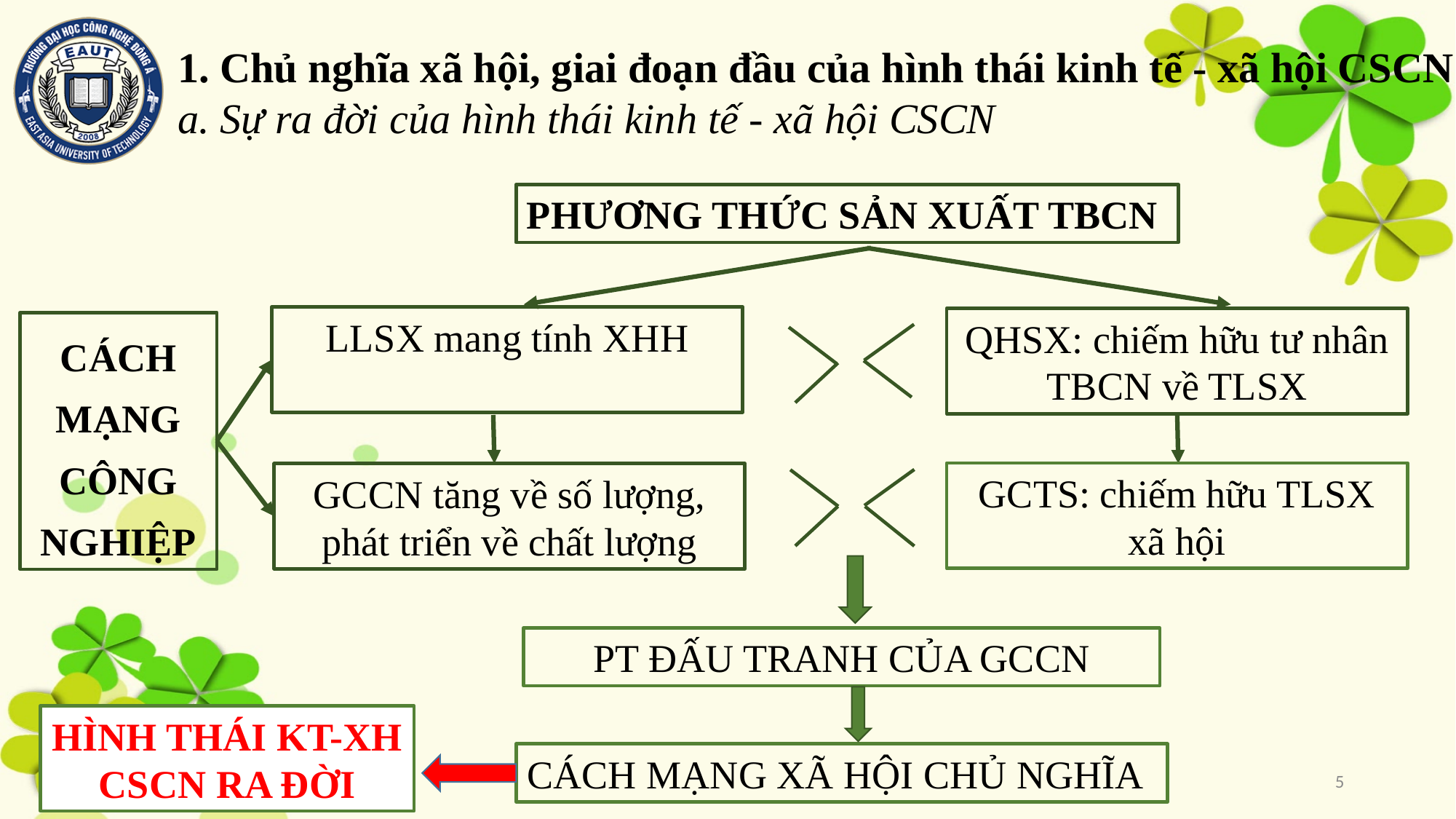

# 1. Chủ nghĩa xã hội, giai đoạn đầu của hình thái kinh tế - xã hội CSCN a. Sự ra đời của hình thái kinh tế - xã hội CSCN
PHƯƠNG THỨC SẢN XUẤT TBCN
LLSX mang tính XHH

QHSX: chiếm hữu tư nhân TBCN về TLSX
CÁCH MẠNG CÔNG NGHIỆP
GCTS: chiếm hữu TLSX xã hội
GCCN tăng về số lượng, phát triển về chất lượng

PT ĐẤU TRANH CỦA GCCN

HÌNH THÁI KT-XH CSCN RA ĐỜI

CÁCH MẠNG XÃ HỘI CHỦ NGHĨA
5